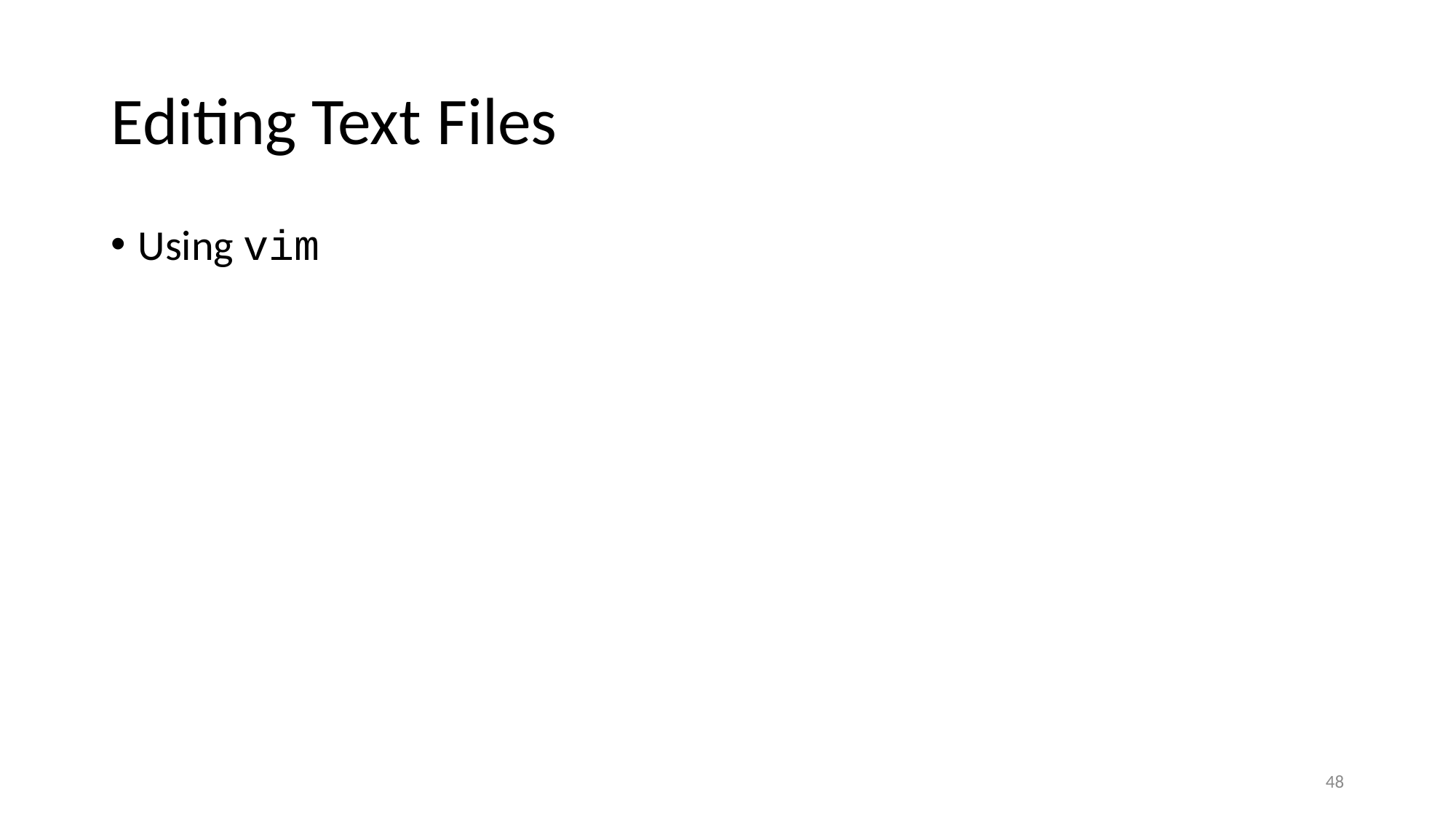

# Editing Text Files
Using vim
48